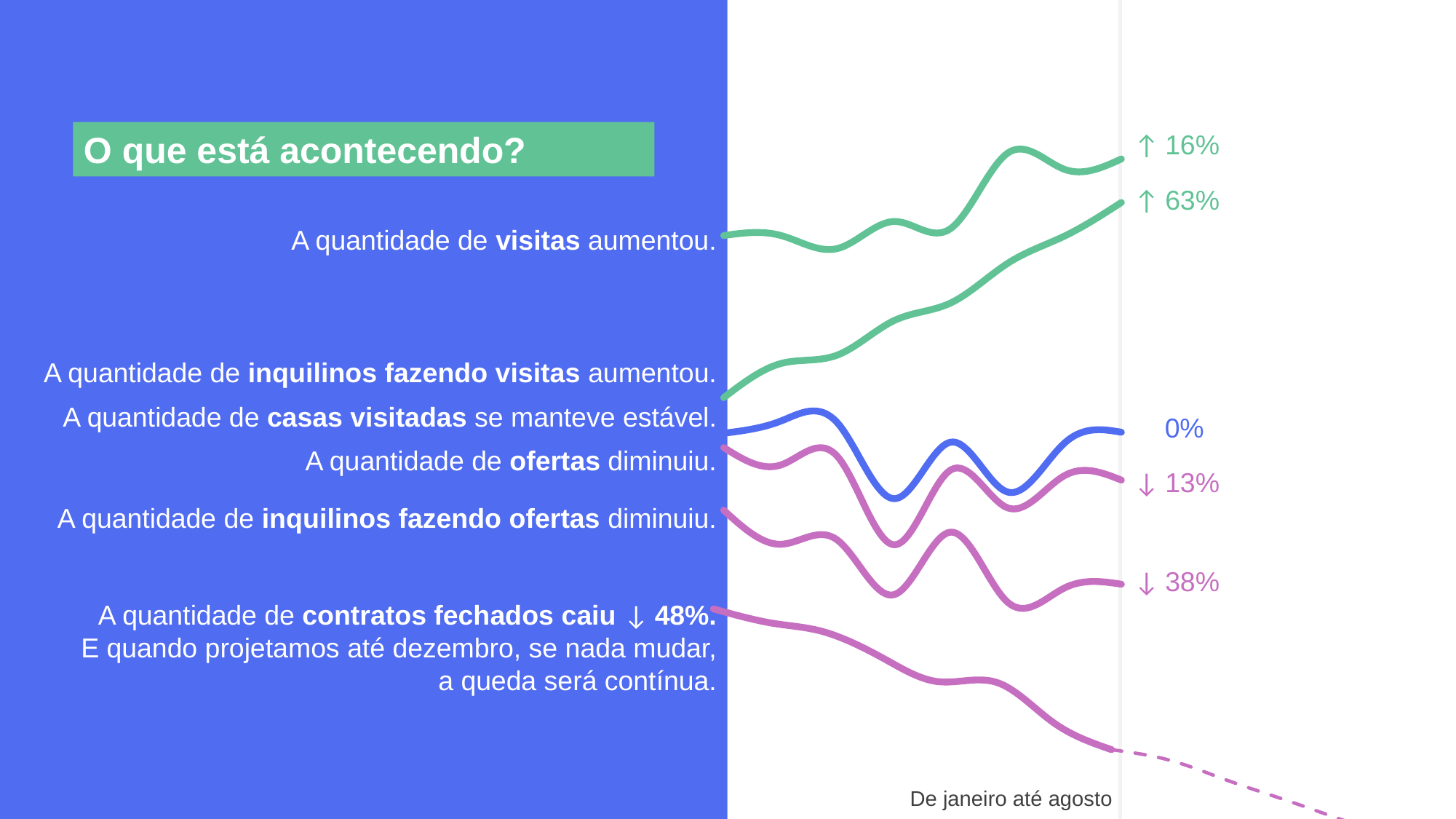

### Chart

| Category | visits | tenant_that_visited | visited_houses | offers | tenants_that_made_offers |
|---|---|---|---|---|---|
| 44562 | 7130.0 | 4678.0 | 4140.0 | 3924.0 | 2977.0 |
| 44593 | 7132.0 | 5193.0 | 4322.0 | 3658.0 | 2461.0 |
| 44621 | 6933.0 | 5322.0 | 4299.0 | 3791.0 | 2526.0 |
| 44652 | 7342.0 | 5844.0 | 3150.0 | 2453.0 | 1699.0 |
| 44682 | 7238.0 | 6112.0 | 4006.0 | 3587.0 | 2645.0 |
| 44713 | 8377.0 | 6710.0 | 3250.0 | 3011.0 | 1583.0 |
| 44743 | 8130.0 | 7122.0 | 3993.0 | 3500.0 | 1801.0 |
| 44774 | 8288.0 | 7630.0 | 4155.0 | 3431.0 | 1857.0 |
O que está acontecendo?
↑ 16%
↑ 63%
A quantidade de visitas aumentou.
A quantidade de inquilinos fazendo visitas aumentou.
A quantidade de casas visitadas se manteve estável.
    0%
A quantidade de ofertas diminuiu.
↓ 13%
A quantidade de inquilinos fazendo ofertas diminuiu.
↓ 38%

### Chart

| Category | contracts | Forecast(contracts) |
|---|---|---|
|  | 724.0 | None |
|  | 689.0 | None |
|  | 667.0 | None |
|  | 603.0 | None |
|  | 544.0 | None |
|  | 542.0 | None |
|  | 443.0 | None |
|  | 376.0 | 376.0 |
|  | None | 349.7875768152345 |
|  | None | 301.0412816170378 |
|  | None | 252.29498641884103 |
|  | None | 203.54869122064432 |
|  | None | 156.3748571578733 |
A quantidade de contratos fechados caiu ↓ 48%.
E quando projetamos até dezembro, se nada mudar,
 a queda será contínua.
De janeiro até agosto